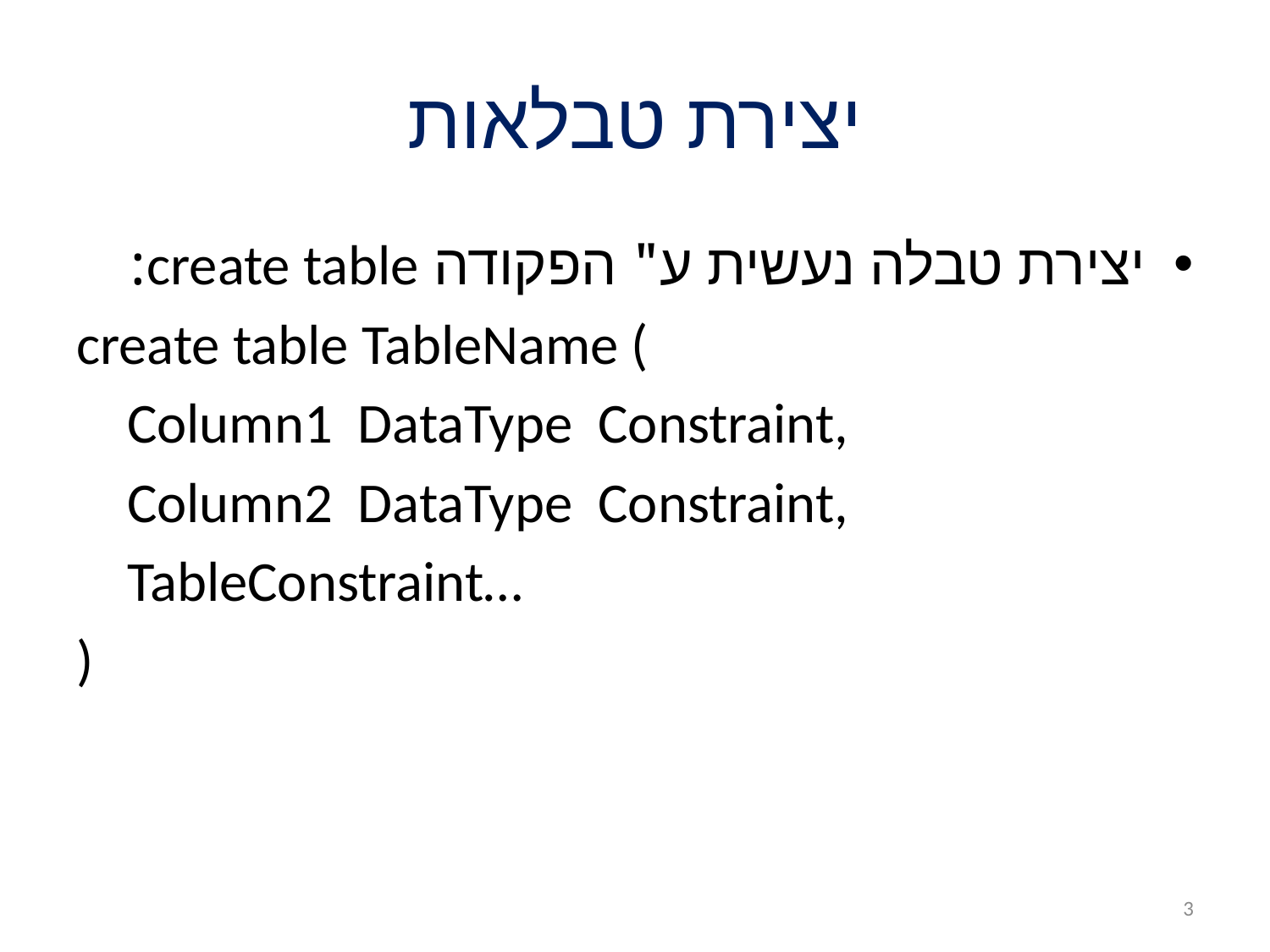

# יצירת טבלאות
יצירת טבלה נעשית ע" הפקודה create table:
create table TableName (
    Column1  DataType  Constraint,
    Column2  DataType  Constraint,
    TableConstraint…
)
3